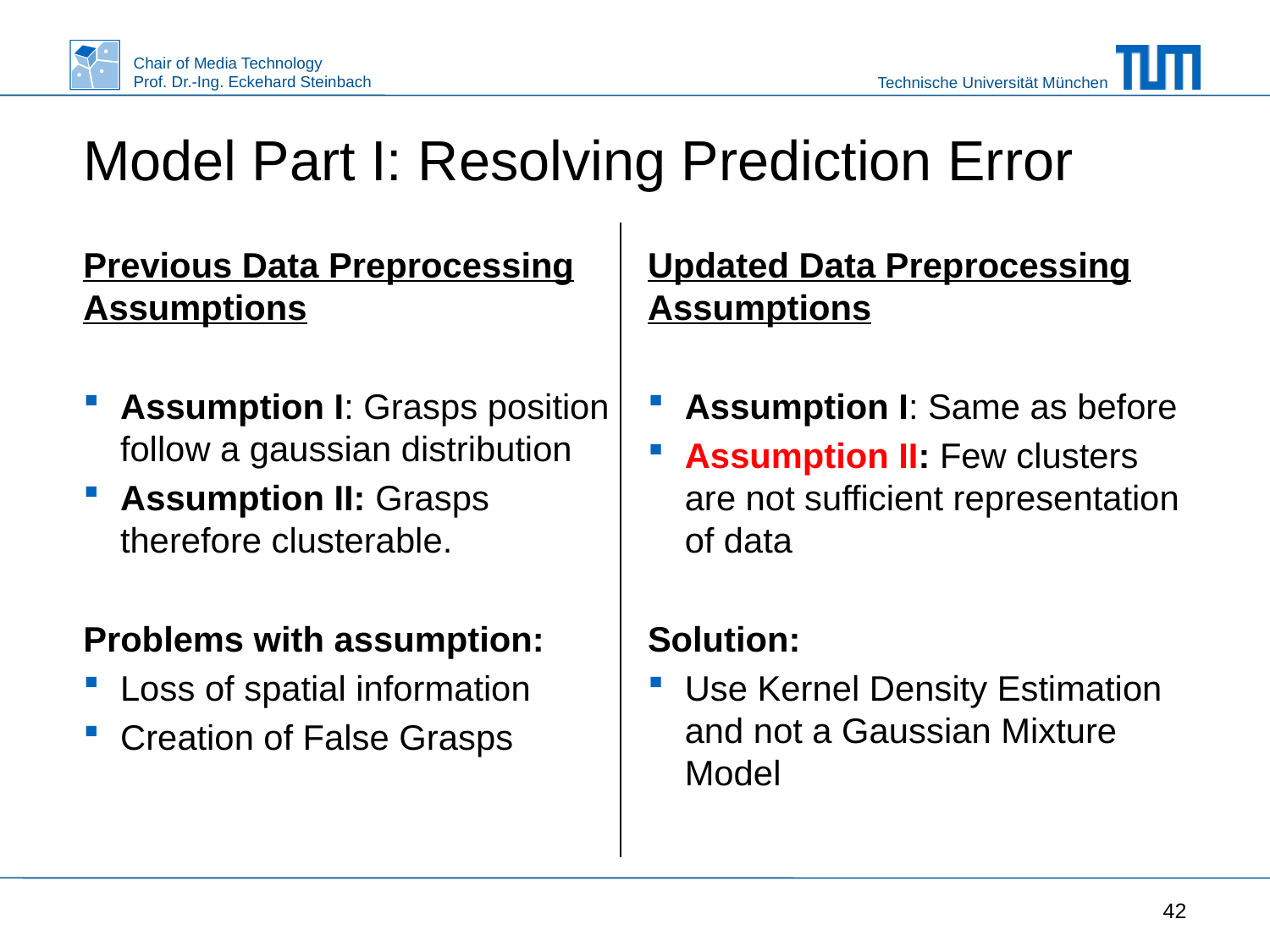

# Model Part I: Resolving Prediction Error
Previous Data Preprocessing Assumptions

Assumption I: Grasps position follow a gaussian distribution
Assumption II: Grasps therefore clusterable.

Problems with assumption:
Loss of spatial information
Creation of False Grasps

Updated Data Preprocessing Assumptions

Assumption I: Same as before
Assumption II: Few clusters are not sufficient representation of data

Solution:
Use Kernel Density Estimation and not a Gaussian Mixture Model

42